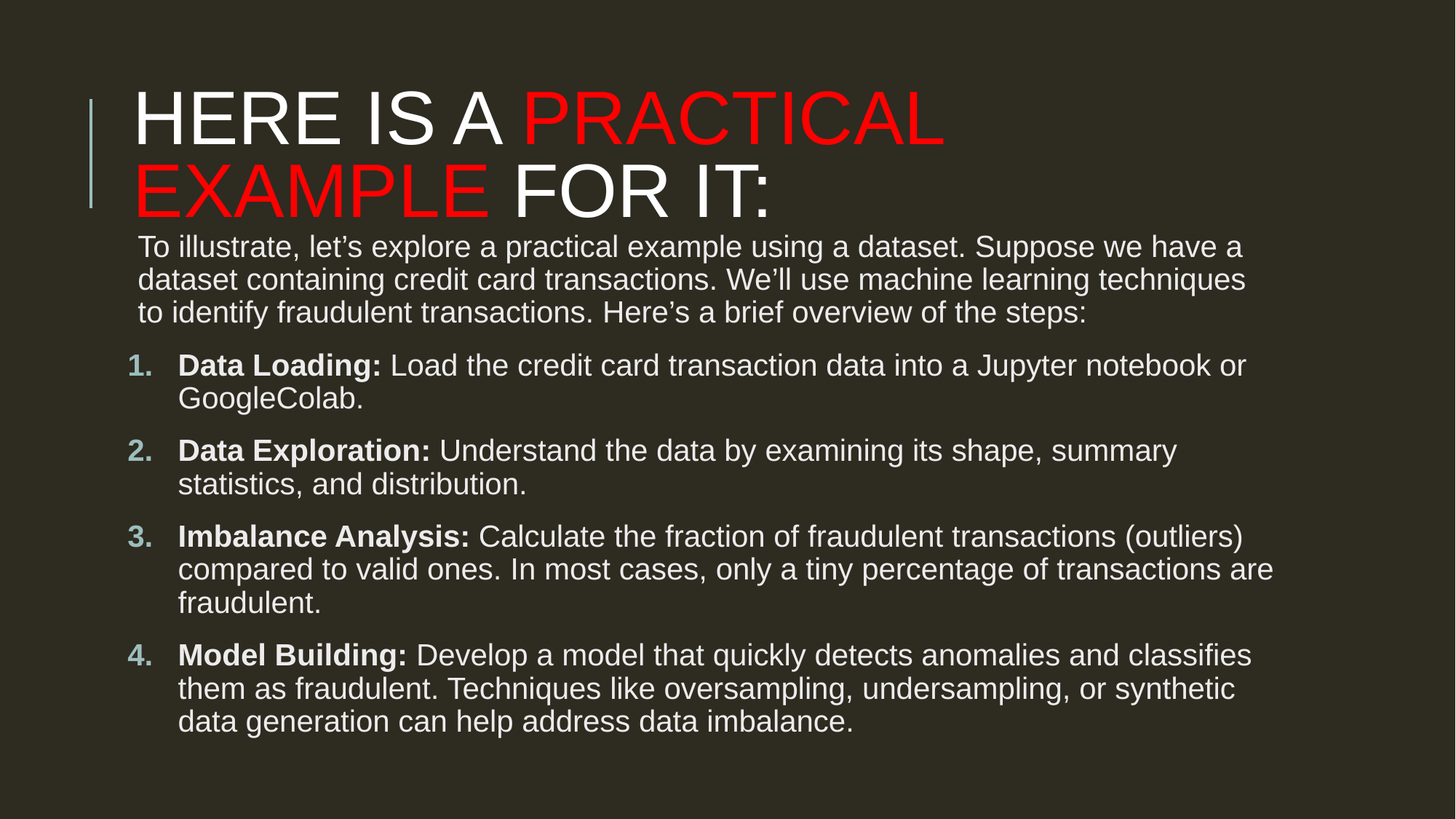

# HERE IS A PRACTICAL EXAMPLE FOR IT:
To illustrate, let’s explore a practical example using a dataset. Suppose we have a dataset containing credit card transactions. We’ll use machine learning techniques to identify fraudulent transactions. Here’s a brief overview of the steps:
Data Loading: Load the credit card transaction data into a Jupyter notebook or GoogleColab.
Data Exploration: Understand the data by examining its shape, summary statistics, and distribution.
Imbalance Analysis: Calculate the fraction of fraudulent transactions (outliers) compared to valid ones. In most cases, only a tiny percentage of transactions are fraudulent.
Model Building: Develop a model that quickly detects anomalies and classifies them as fraudulent. Techniques like oversampling, undersampling, or synthetic data generation can help address data imbalance.